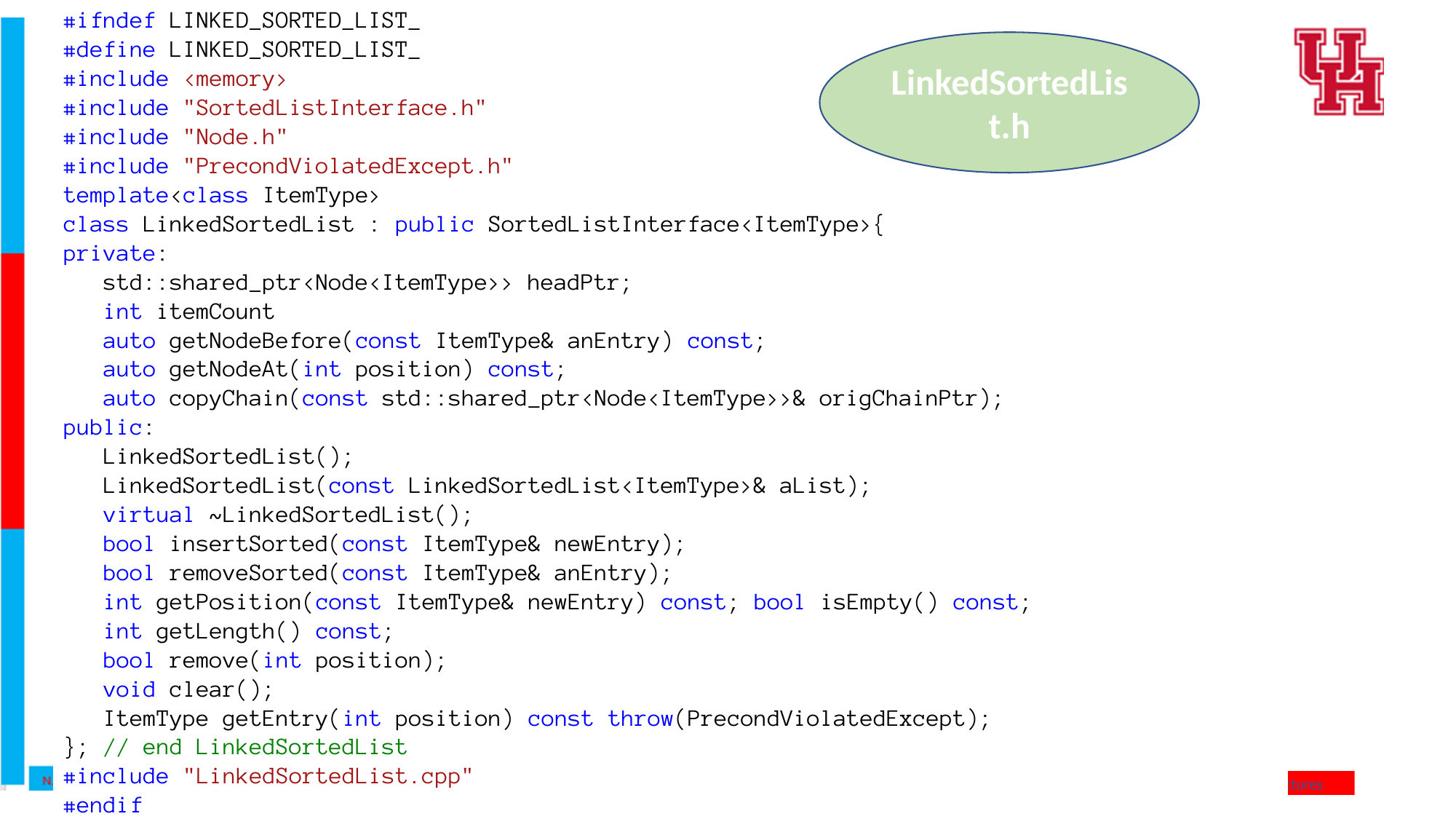

#ifndef LINKED_SORTED_LIST_
#define LINKED_SORTED_LIST_
#include <memory>
#include "SortedListInterface.h"
#include "Node.h"
#include "PrecondViolatedExcept.h"
template<class ItemType>
class LinkedSortedList : public SortedListInterface<ItemType>{
private:
   std::shared_ptr<Node<ItemType>> headPtr;
   int itemCount
   auto getNodeBefore(const ItemType& anEntry) const;
   auto getNodeAt(int position) const;
   auto copyChain(const std::shared_ptr<Node<ItemType>>& origChainPtr);
public:
   LinkedSortedList();
   LinkedSortedList(const LinkedSortedList<ItemType>& aList);
   virtual ~LinkedSortedList();
   bool insertSorted(const ItemType& newEntry);
   bool removeSorted(const ItemType& anEntry);
   int getPosition(const ItemType& newEntry) const; bool isEmpty() const;
   int getLength() const;
   bool remove(int position);
   void clear();
   ItemType getEntry(int position) const throw(PrecondViolatedExcept);
}; // end LinkedSortedList
#include "LinkedSortedList.cpp"
#endif
LinkedSortedList.h